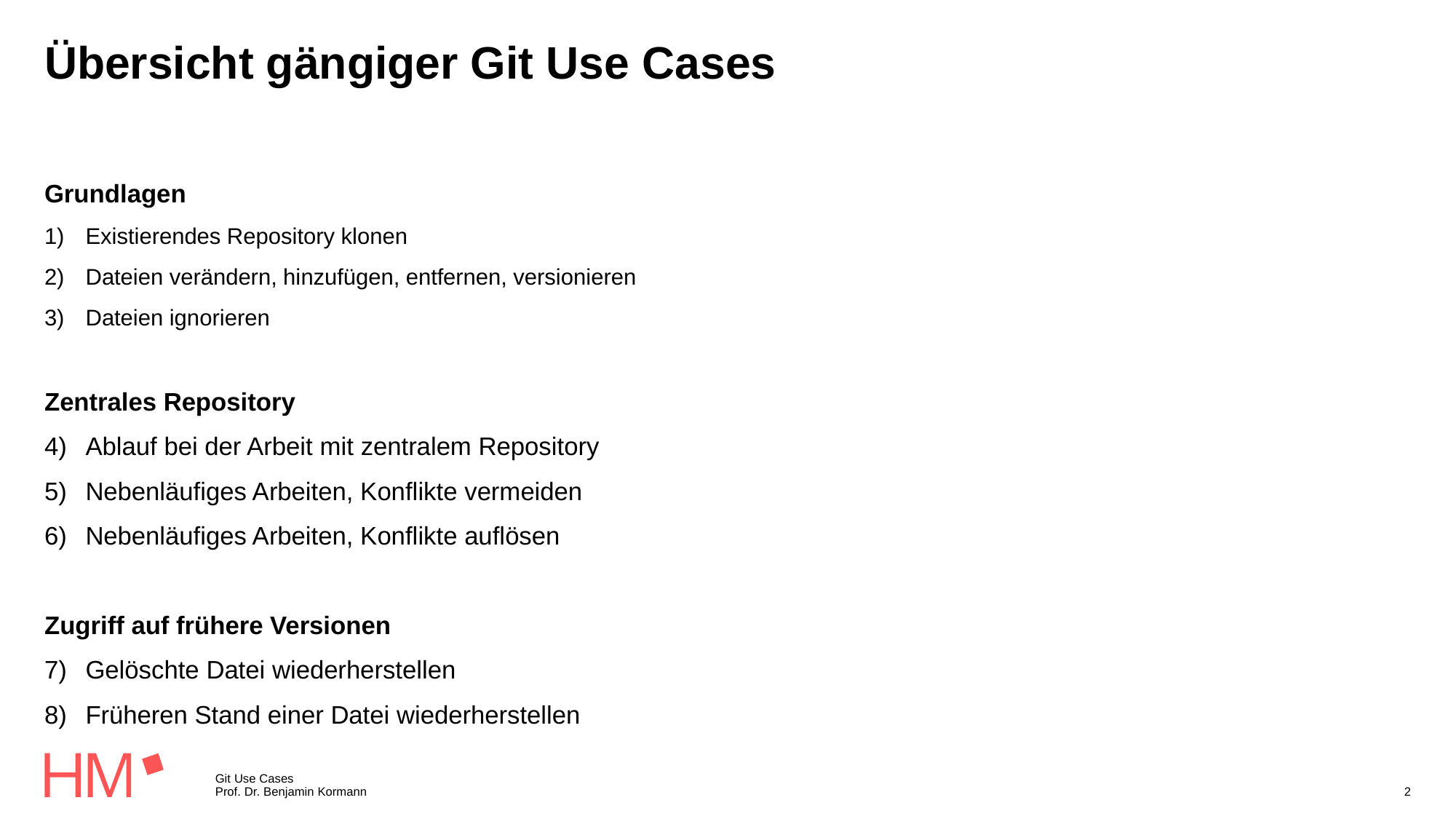

# Übersicht gängiger Git Use Cases
Grundlagen
Existierendes Repository klonen
Dateien verändern, hinzufügen, entfernen, versionieren
Dateien ignorieren

Zentrales Repository
Ablauf bei der Arbeit mit zentralem Repository
Nebenläufiges Arbeiten, Konflikte vermeiden
Nebenläufiges Arbeiten, Konflikte auflösen

Zugriff auf frühere Versionen
Gelöschte Datei wiederherstellen
Früheren Stand einer Datei wiederherstellen

Git Use Cases
Prof. Dr. Benjamin Kormann
2